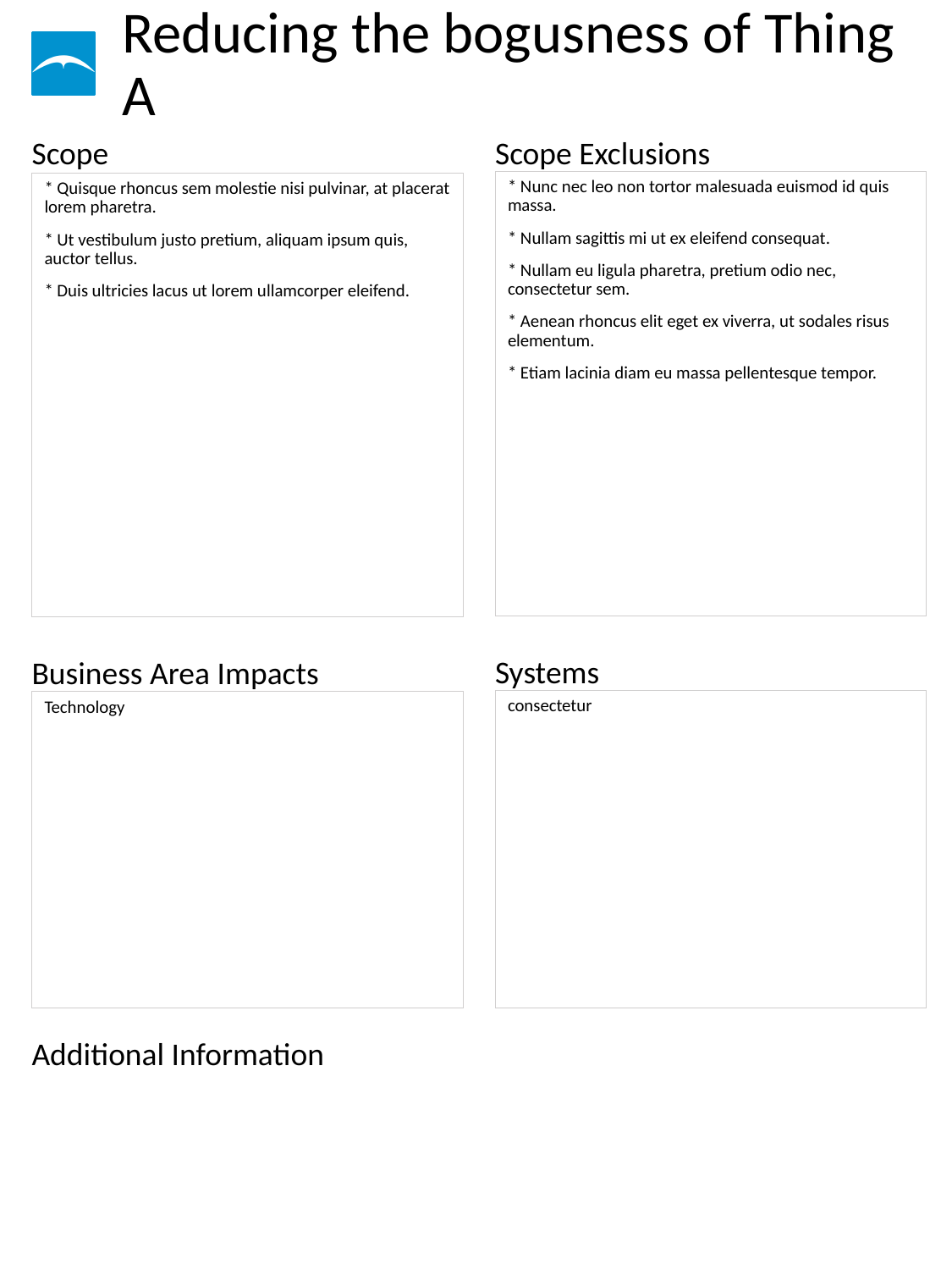

# Reducing the bogusness of Thing A
* Nunc nec leo non tortor malesuada euismod id quis massa.
* Nullam sagittis mi ut ex eleifend consequat.
* Nullam eu ligula pharetra, pretium odio nec, consectetur sem.
* Aenean rhoncus elit eget ex viverra, ut sodales risus elementum.
* Etiam lacinia diam eu massa pellentesque tempor.
* Quisque rhoncus sem molestie nisi pulvinar, at placerat lorem pharetra.
* Ut vestibulum justo pretium, aliquam ipsum quis, auctor tellus.
* Duis ultricies lacus ut lorem ullamcorper eleifend.
consectetur
Technology